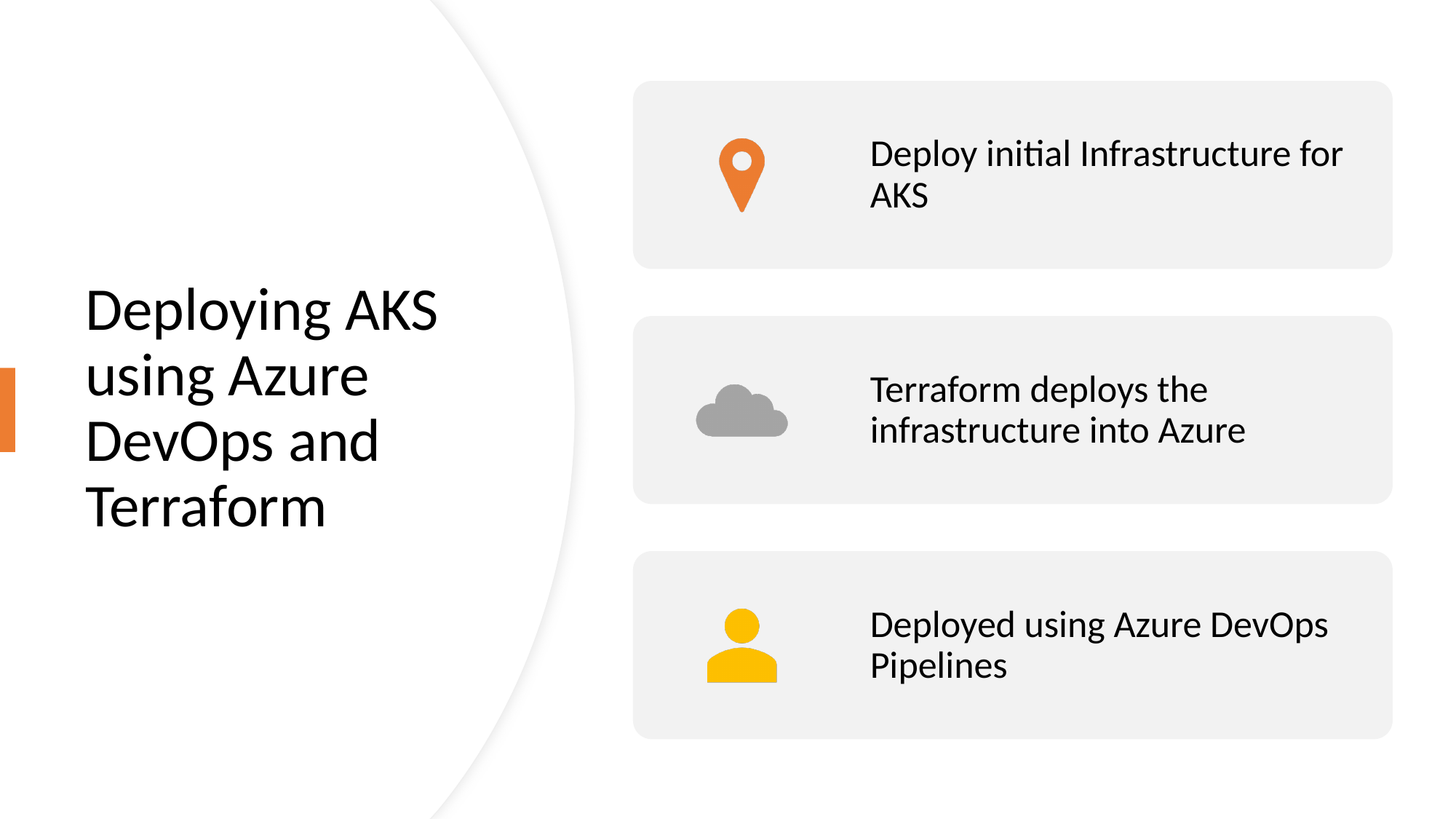

Deploy initial Infrastructure for AKS
Terraform deploys the infrastructure into Azure
Deployed using Azure DevOps Pipelines
# Deploying AKS using Azure DevOps and Terraform